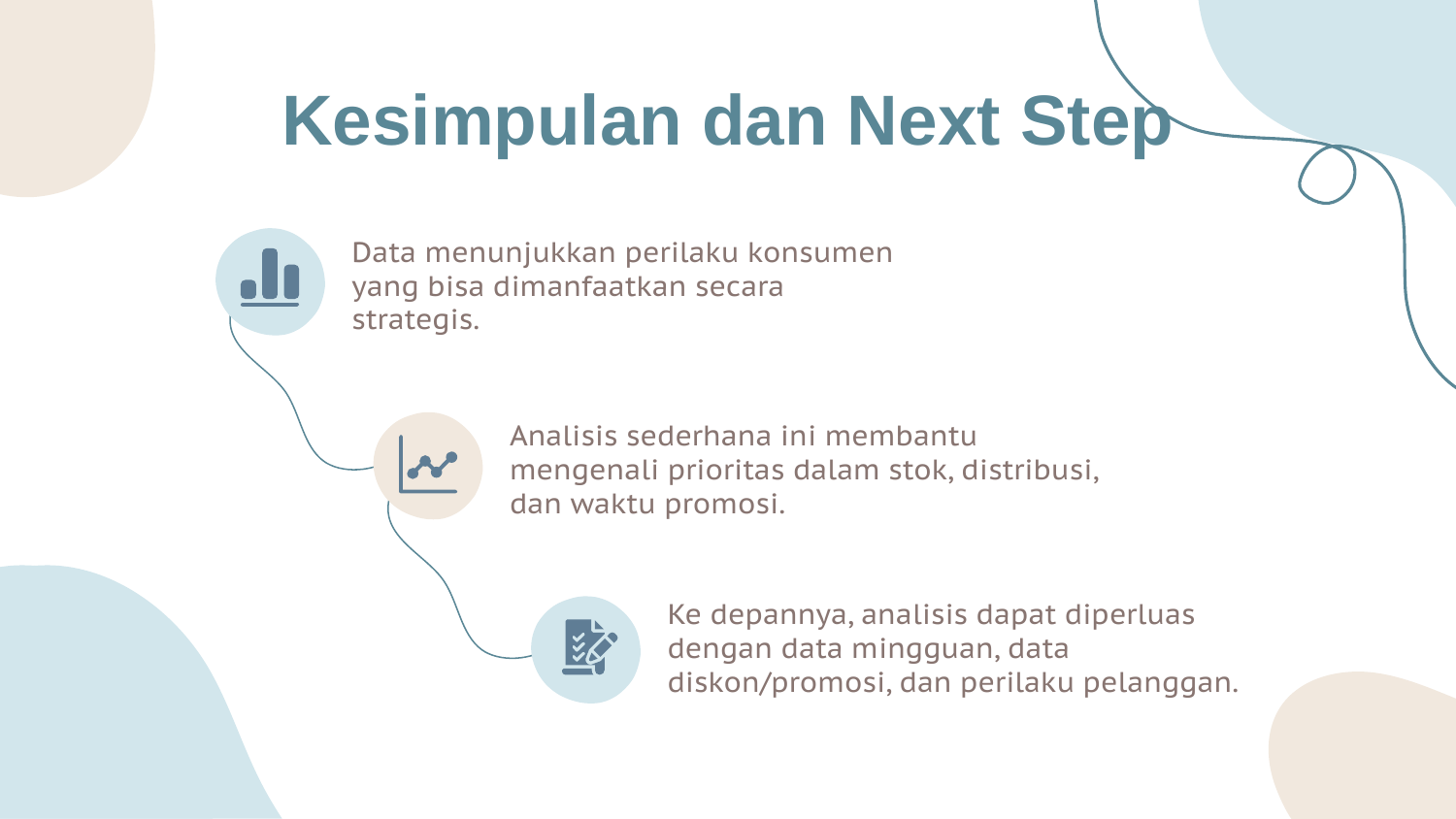

# Kesimpulan dan Next Step
Data menunjukkan perilaku konsumen yang bisa dimanfaatkan secara strategis.

Analisis sederhana ini membantu mengenali prioritas dalam stok, distribusi, dan waktu promosi.

Ke depannya, analisis dapat diperluas dengan data mingguan, data diskon/promosi, dan perilaku pelanggan.